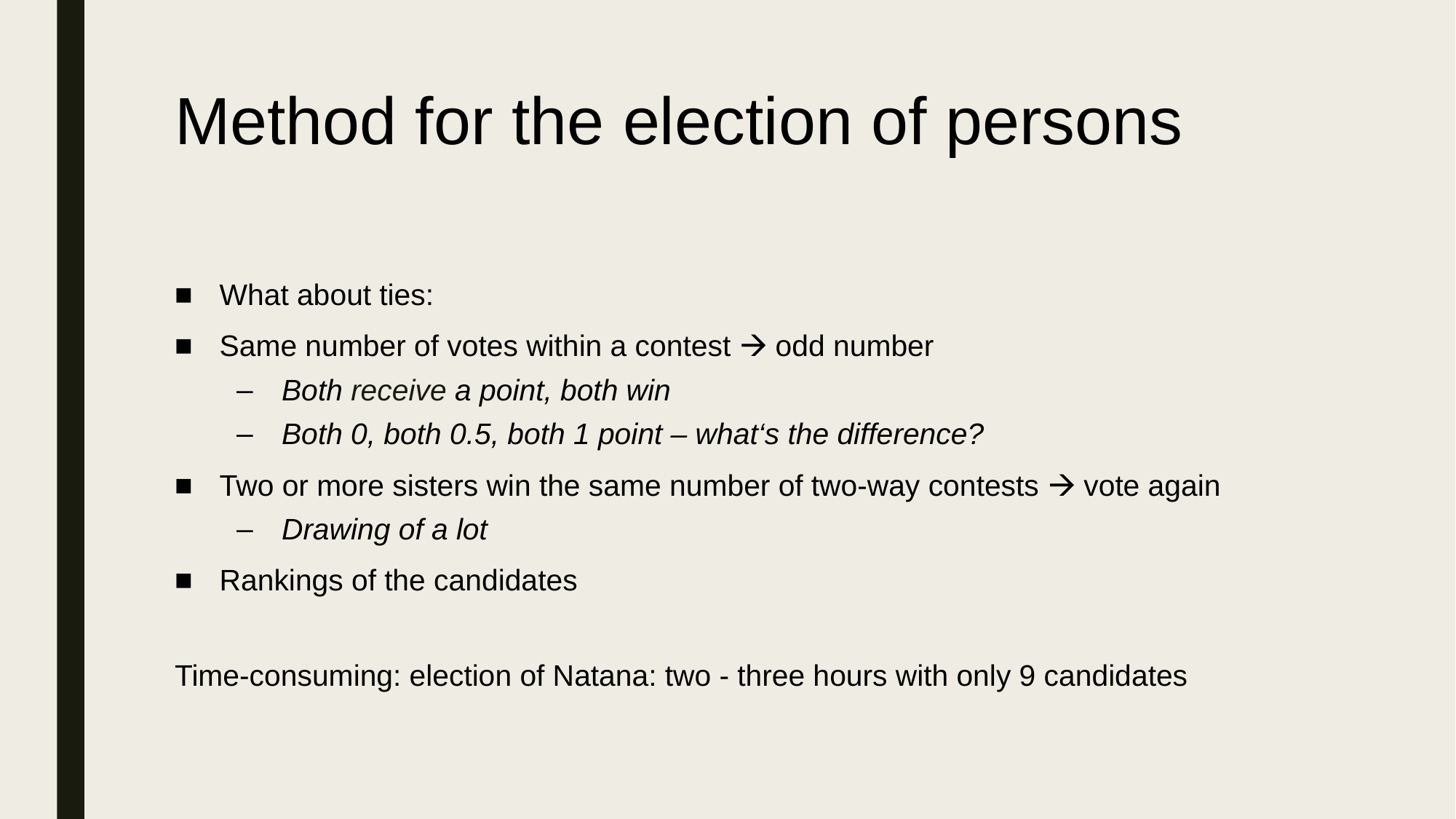

# Method for the election of persons
What about ties:
Same number of votes within a contest 🡪 odd number
Both receive a point, both win
Both 0, both 0.5, both 1 point – what‘s the difference?
Two or more sisters win the same number of two-way contests 🡪 vote again
Drawing of a lot
Rankings of the candidates

Time-consuming: election of Natana: two - three hours with only 9 candidates